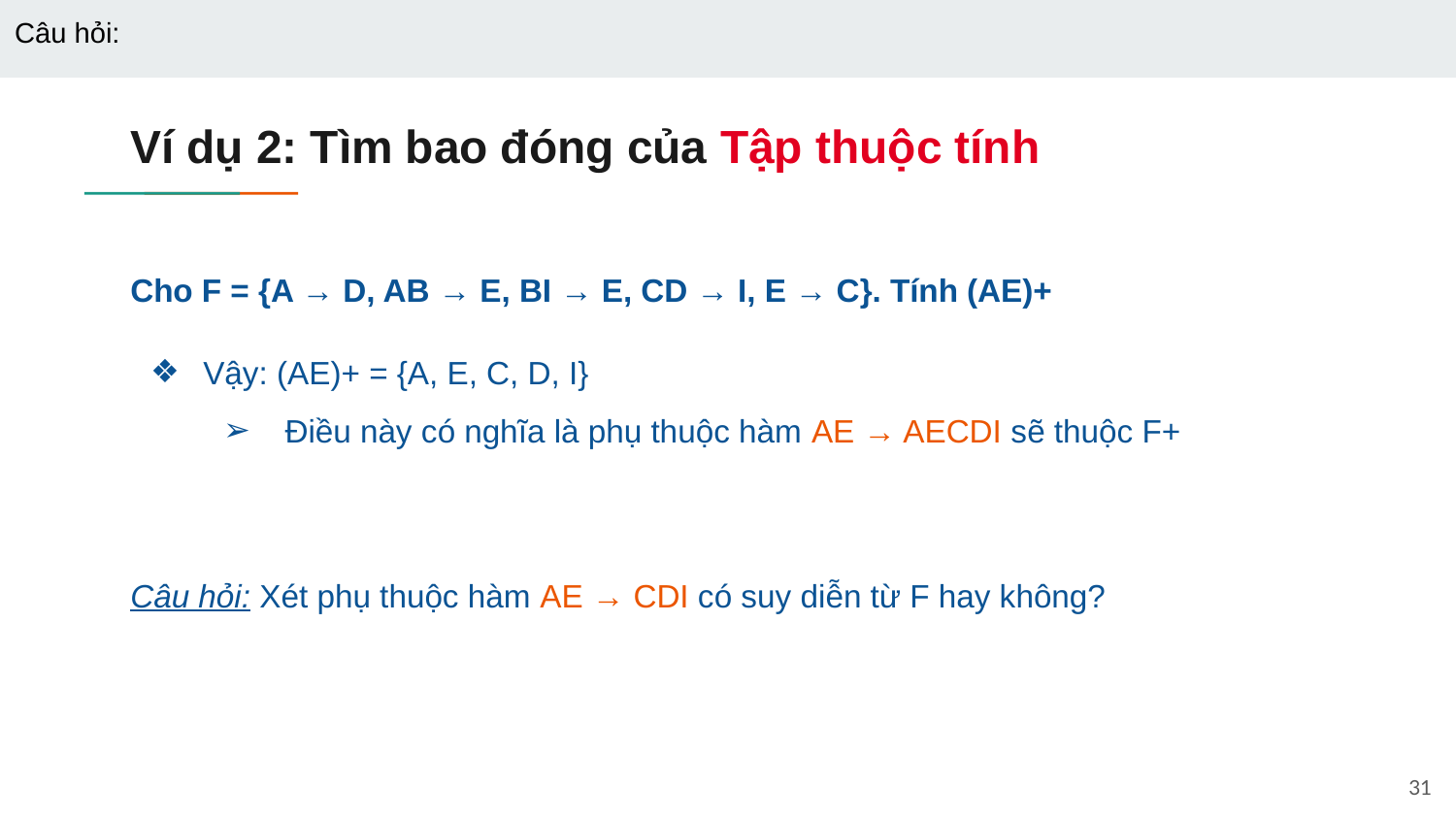

Câu hỏi:
# Ví dụ 2: Tìm bao đóng của Tập thuộc tính

Cho F = {A → D, AB → E, BI → E, CD → I, E → C}. Tính (AE)+
Vậy: (AE)+ = {A, E, C, D, I}
 Điều này có nghĩa là phụ thuộc hàm AE → AECDI sẽ thuộc F+

Câu hỏi: Xét phụ thuộc hàm AE → CDI có suy diễn từ F hay không?

31